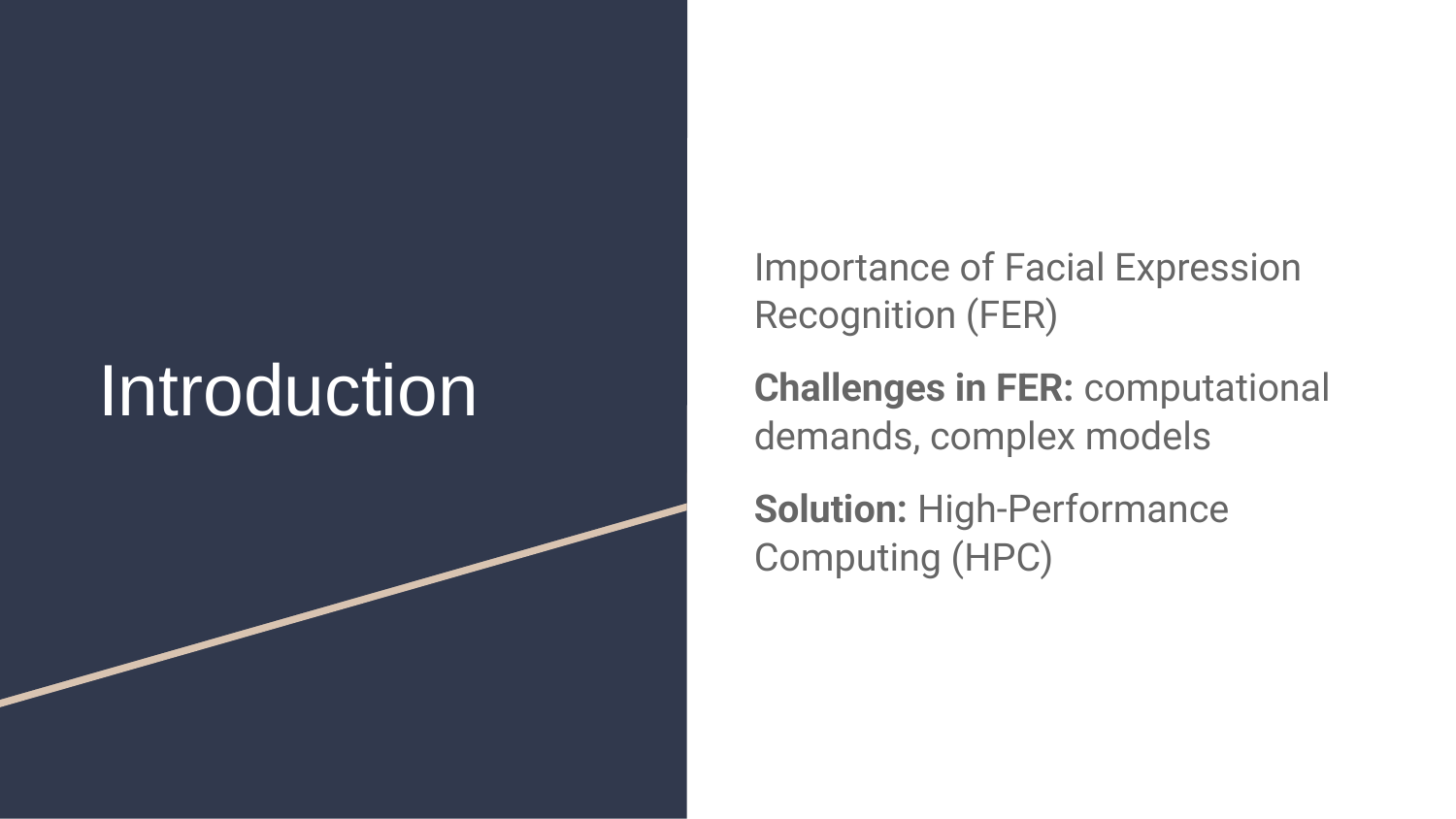

Importance of Facial Expression Recognition (FER)
Challenges in FER: computational demands, complex models
Solution: High-Performance Computing (HPC)

# Introduction